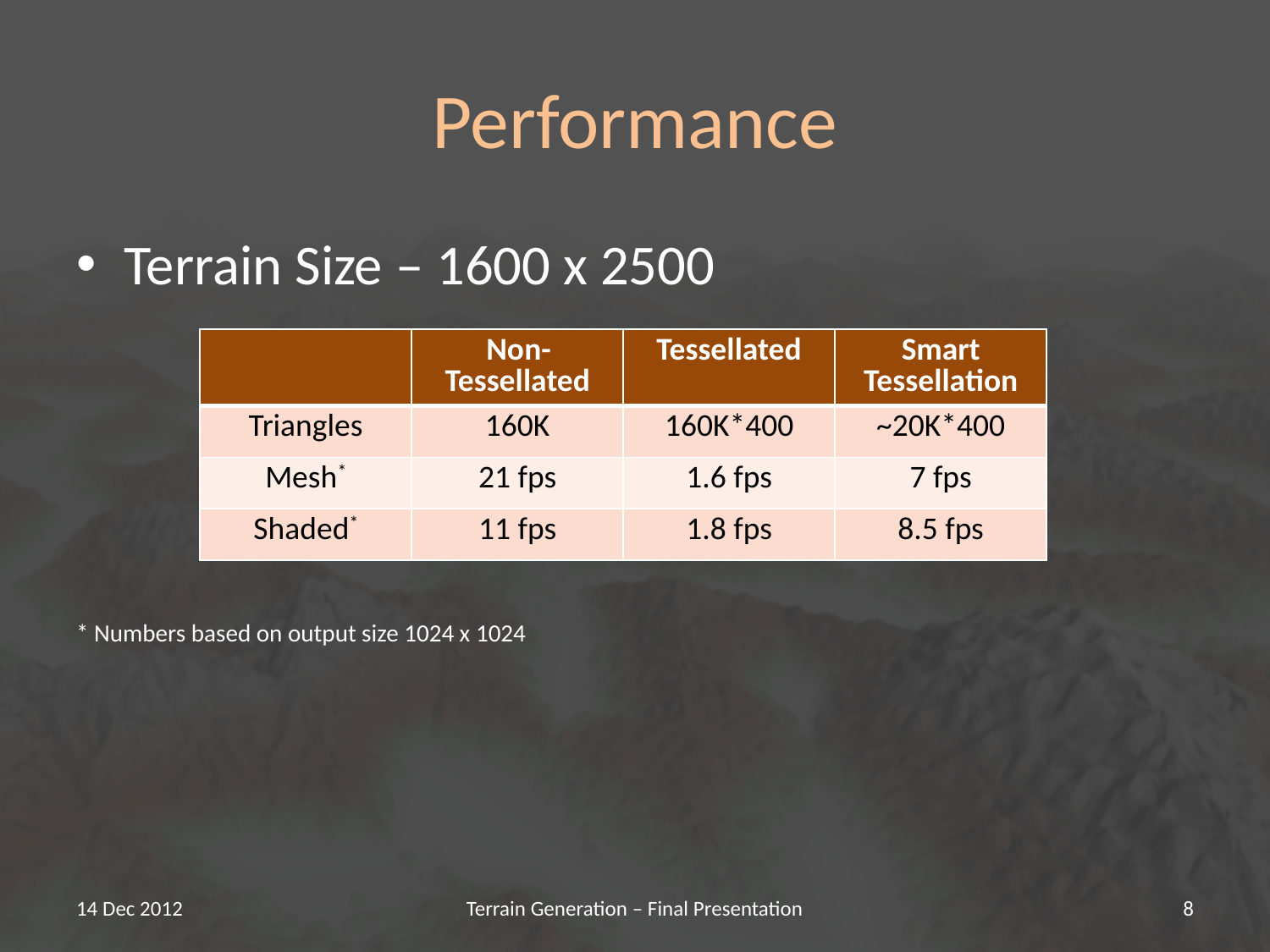

# Performance
Terrain Size – 1600 x 2500

* Numbers based on output size 1024 x 1024

|  | Non-Tessellated | Tessellated | Smart Tessellation |
| --- | --- | --- | --- |
| Triangles | 160K | 160K\*400 | ~20K\*400 |
| Mesh\* | 21 fps | 1.6 fps | 7 fps |
| Shaded\* | 11 fps | 1.8 fps | 8.5 fps |
14 Dec 2012
Terrain Generation – Final Presentation
8